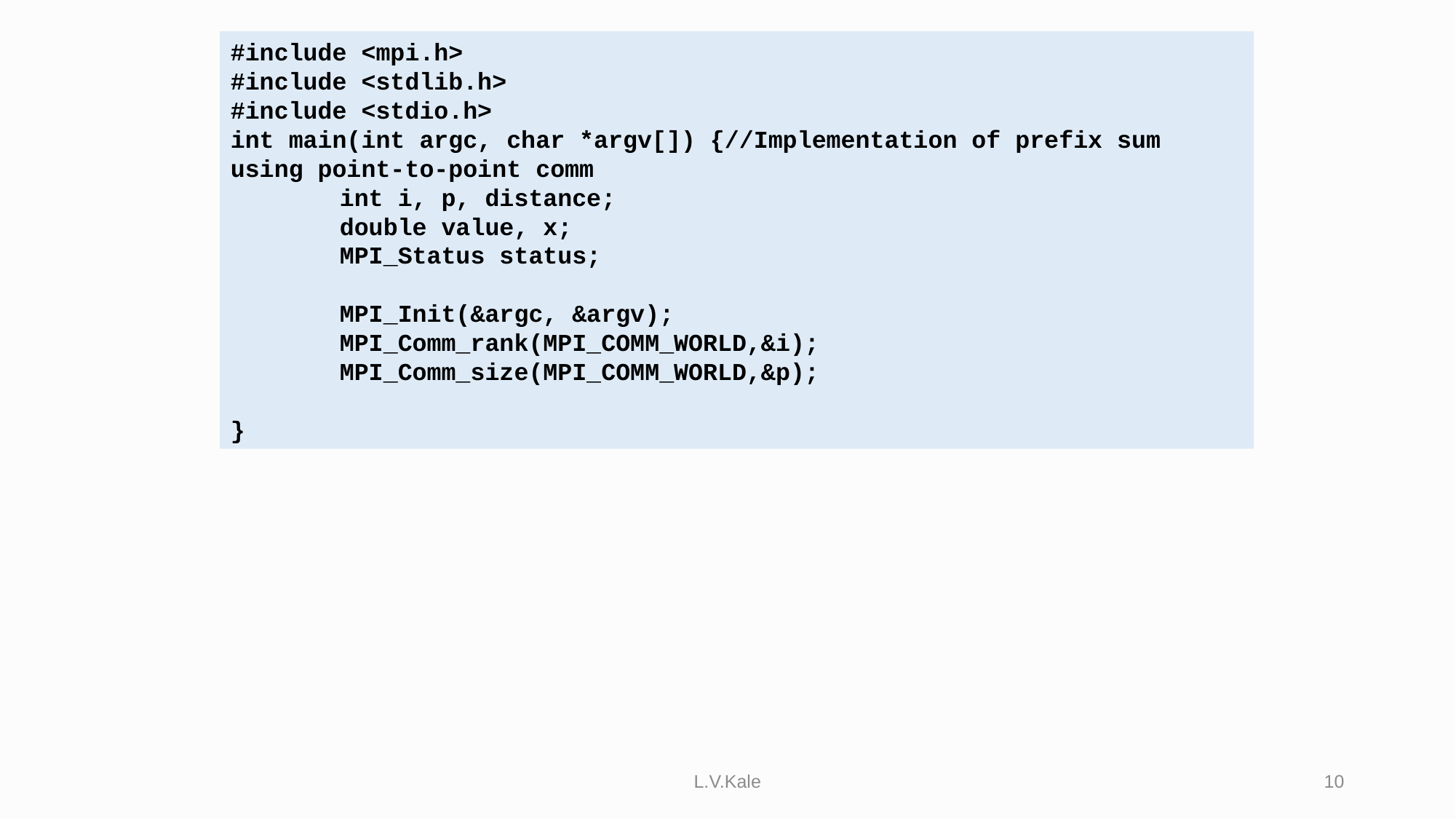

#include <mpi.h>
#include <stdlib.h>
#include <stdio.h>
int main(int argc, char *argv[]) {//Implementation of prefix sum using point-to-point comm
	int i, p, distance;
	double value, x;
	MPI_Status status;

	MPI_Init(&argc, &argv);
	MPI_Comm_rank(MPI_COMM_WORLD,&i);
	MPI_Comm_size(MPI_COMM_WORLD,&p);

}
L.V.Kale
10